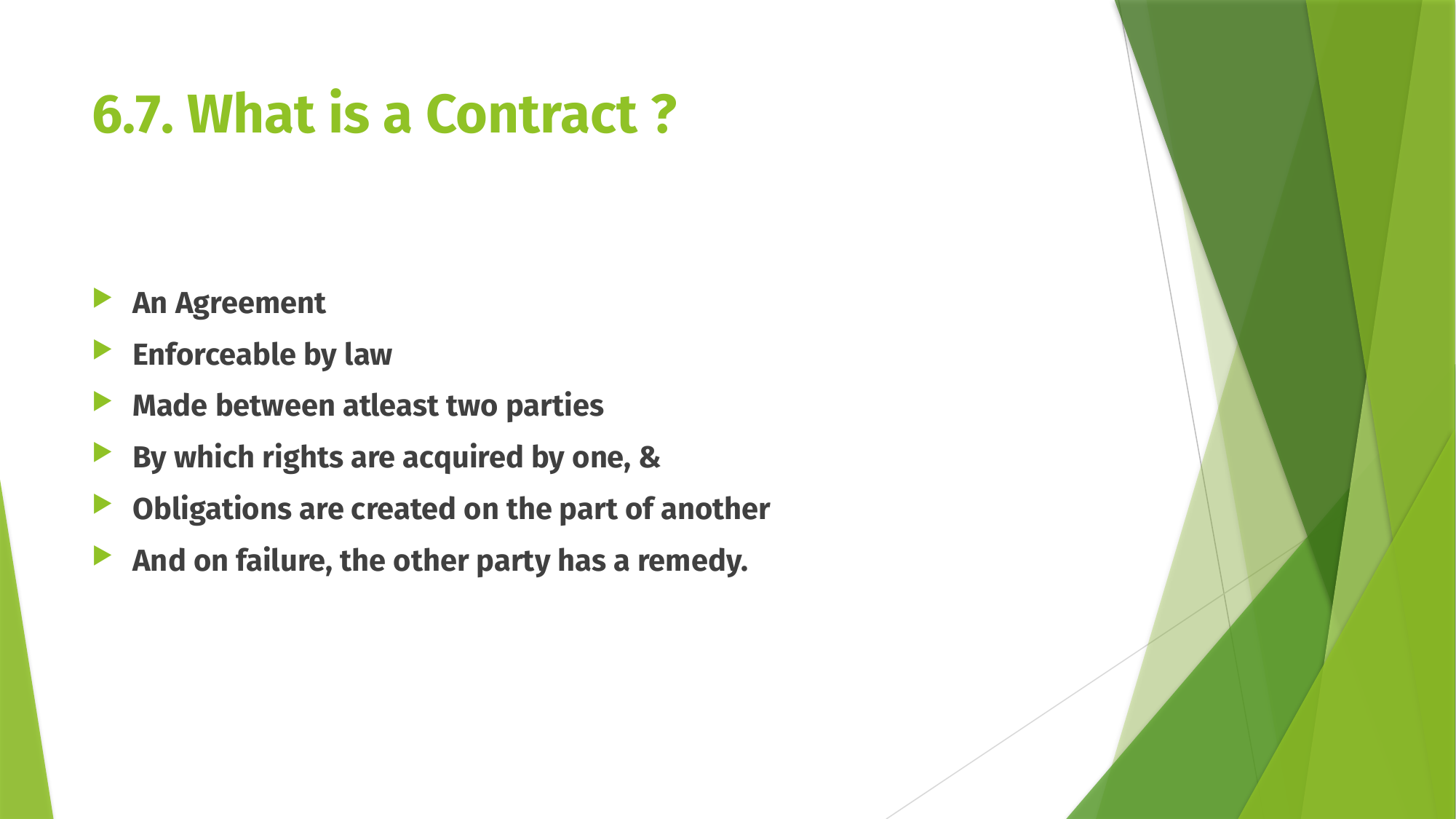

# 6.7. What is a Contract ?

An Agreement
Enforceable by law
Made between atleast two parties
By which rights are acquired by one, &
Obligations are created on the part of another
And on failure, the other party has a remedy.